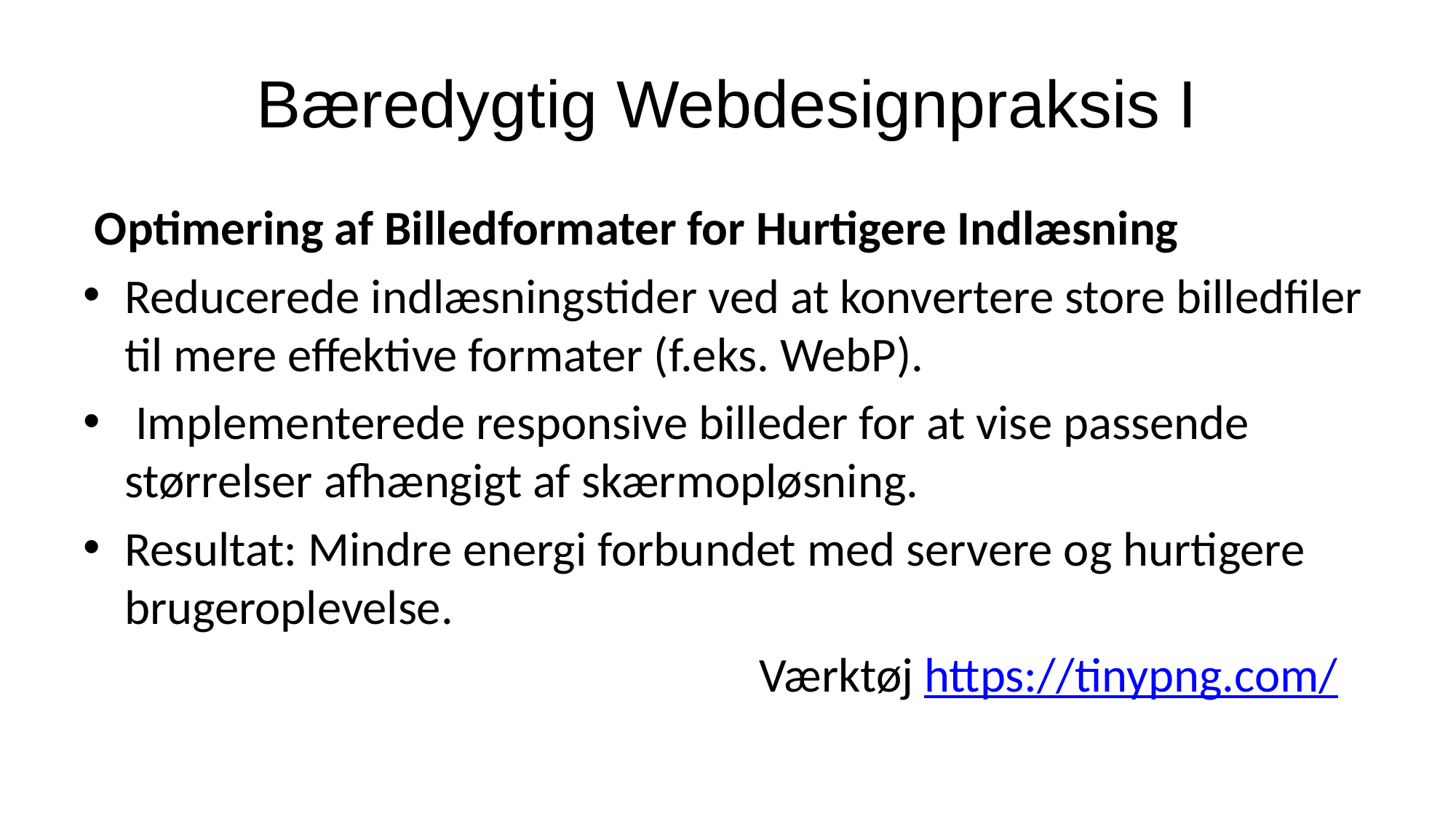

# Bæredygtig Webdesignpraksis I
 Optimering af Billedformater for Hurtigere Indlæsning
Reducerede indlæsningstider ved at konvertere store billedfiler til mere effektive formater (f.eks. WebP).
 Implementerede responsive billeder for at vise passende størrelser afhængigt af skærmopløsning.
Resultat: Mindre energi forbundet med servere og hurtigere brugeroplevelse.
                                                       Værktøj https://tinypng.com/